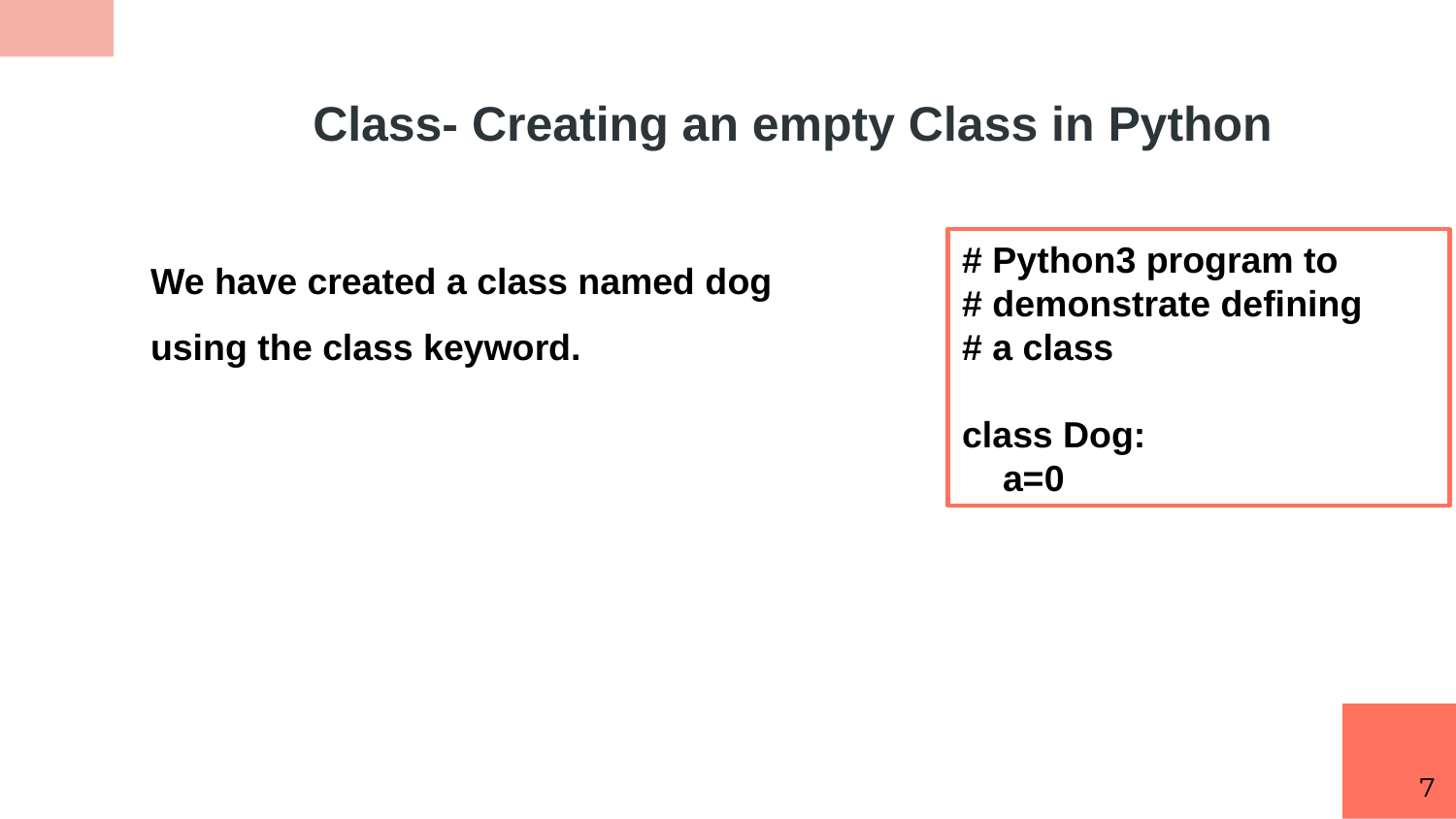

Class- Creating an empty Class in Python
We have created a class named dog using the class keyword.
# Python3 program to
# demonstrate defining
# a class

class Dog:
    a=0
7